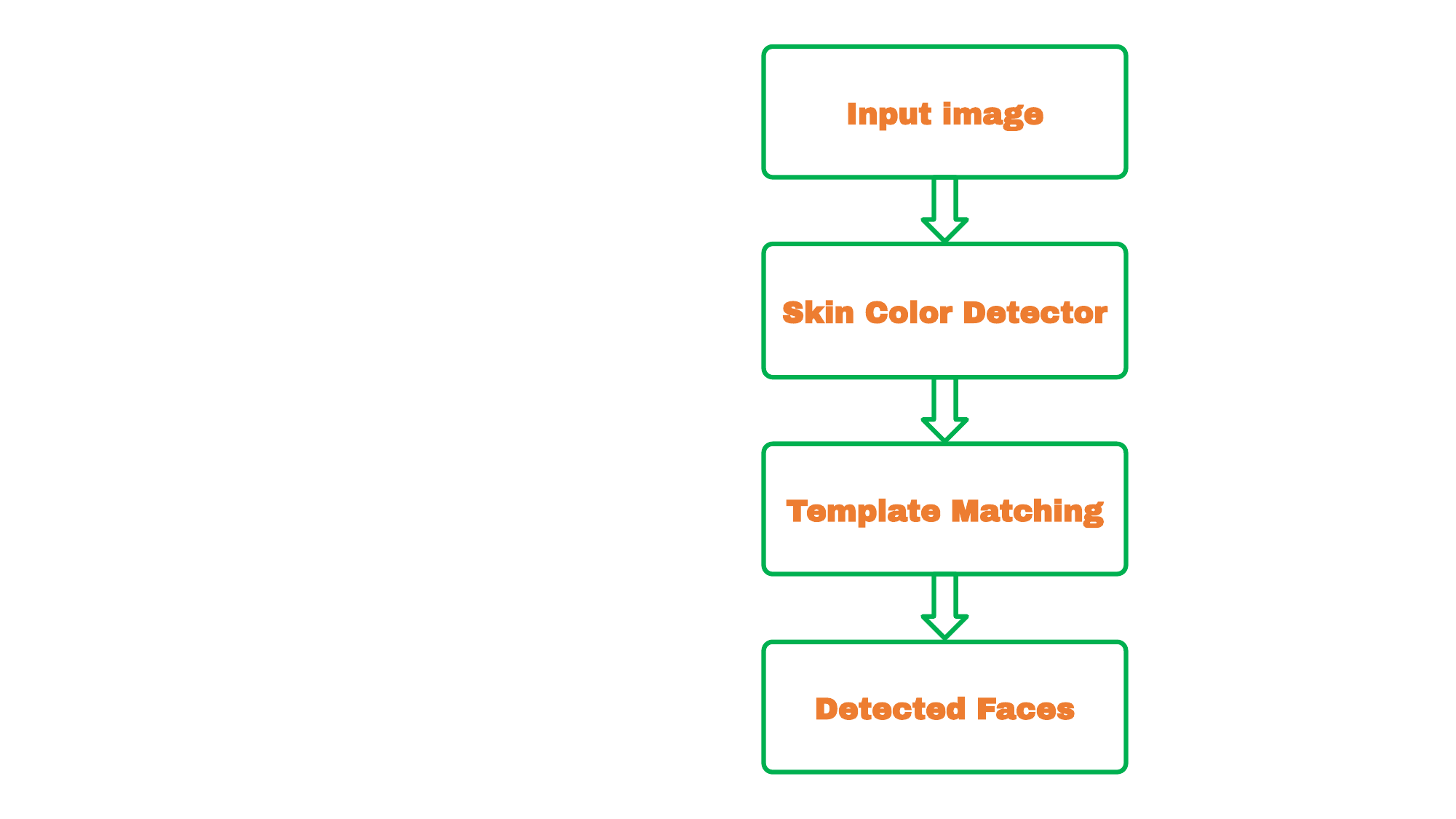

Input image

Skin Color Detector

Template Matching

Detected Faces